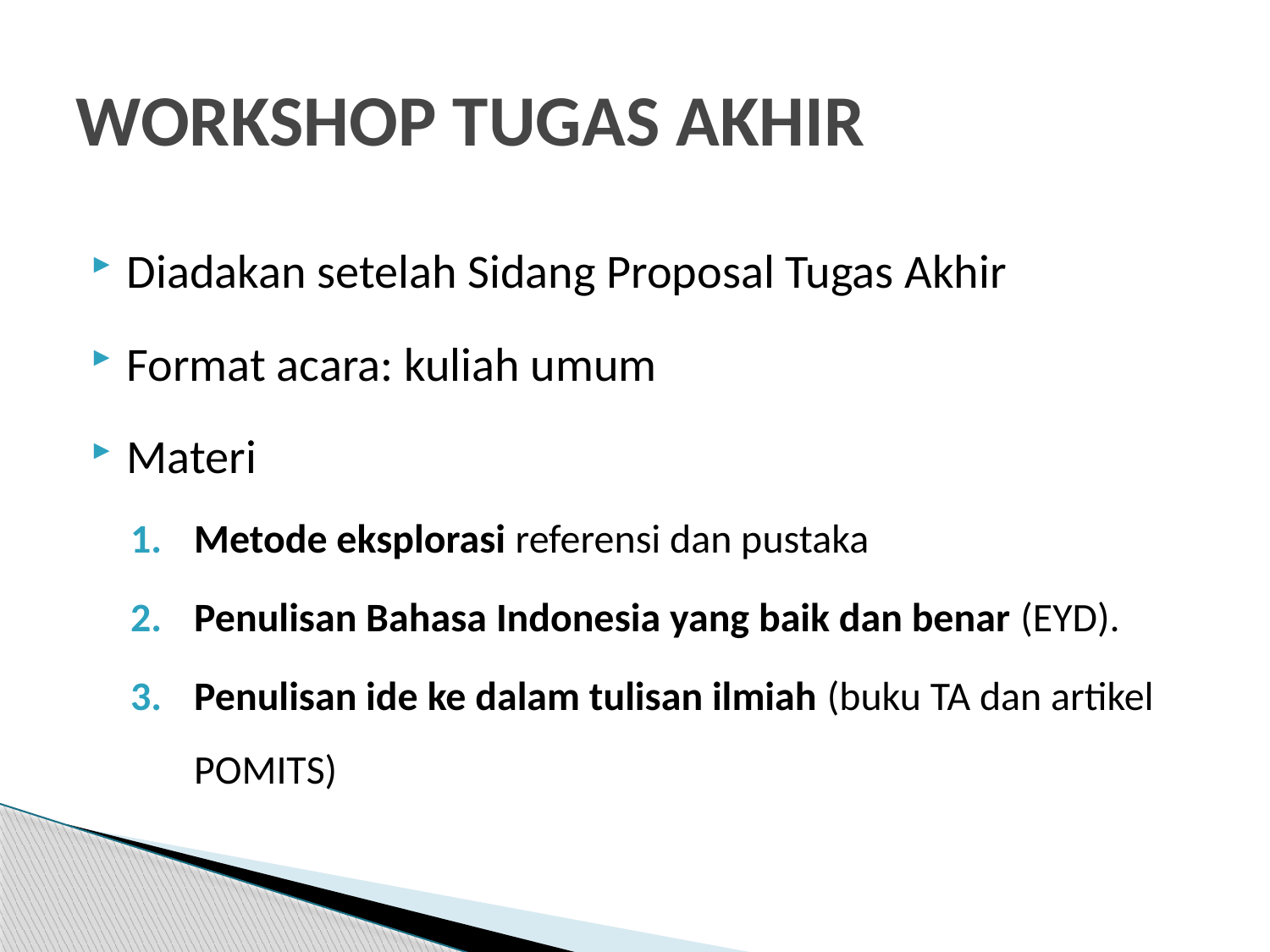

# WORKSHOP TUGAS AKHIR
Diadakan setelah Sidang Proposal Tugas Akhir
Format acara: kuliah umum
Materi
Metode eksplorasi referensi dan pustaka
Penulisan Bahasa Indonesia yang baik dan benar (EYD).
Penulisan ide ke dalam tulisan ilmiah (buku TA dan artikel POMITS)